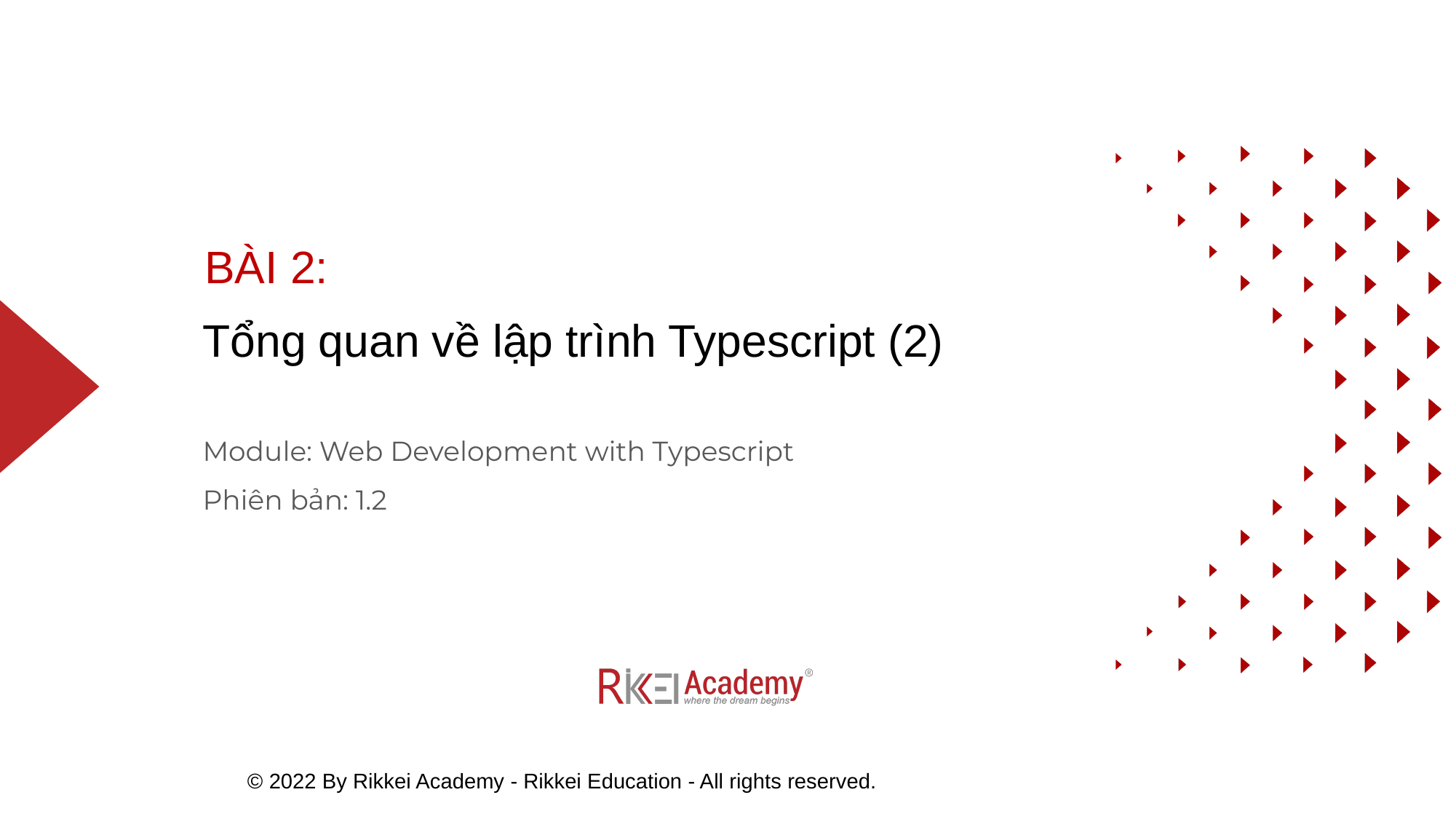

BÀI 2:
# Tổng quan về lập trình Typescript (2)
Module: Web Development with Typescript
Phiên bản: 1.2